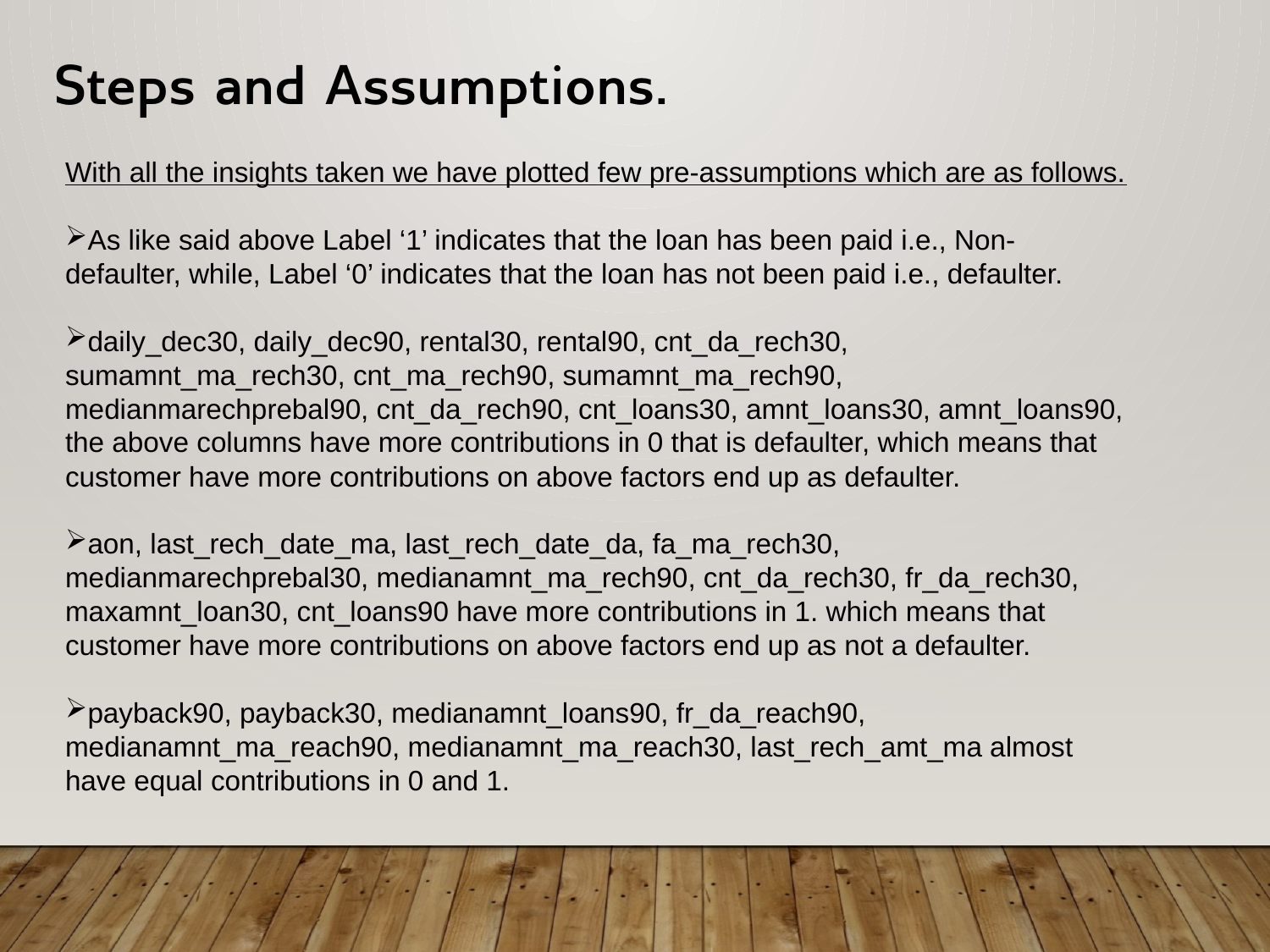

Steps and Assumptions.
With all the insights taken we have plotted few pre-assumptions which are as follows.

As like said above Label ‘1’ indicates that the loan has been paid i.e., Non- defaulter, while, Label ‘0’ indicates that the loan has not been paid i.e., defaulter.

daily_dec30, daily_dec90, rental30, rental90, cnt_da_rech30, sumamnt_ma_rech30, cnt_ma_rech90, sumamnt_ma_rech90, medianmarechprebal90, cnt_da_rech90, cnt_loans30, amnt_loans30, amnt_loans90, the above columns have more contributions in 0 that is defaulter, which means that customer have more contributions on above factors end up as defaulter.

aon, last_rech_date_ma, last_rech_date_da, fa_ma_rech30, medianmarechprebal30, medianamnt_ma_rech90, cnt_da_rech30, fr_da_rech30, maxamnt_loan30, cnt_loans90 have more contributions in 1. which means that customer have more contributions on above factors end up as not a defaulter.

payback90, payback30, medianamnt_loans90, fr_da_reach90, medianamnt_ma_reach90, medianamnt_ma_reach30, last_rech_amt_ma almost have equal contributions in 0 and 1.